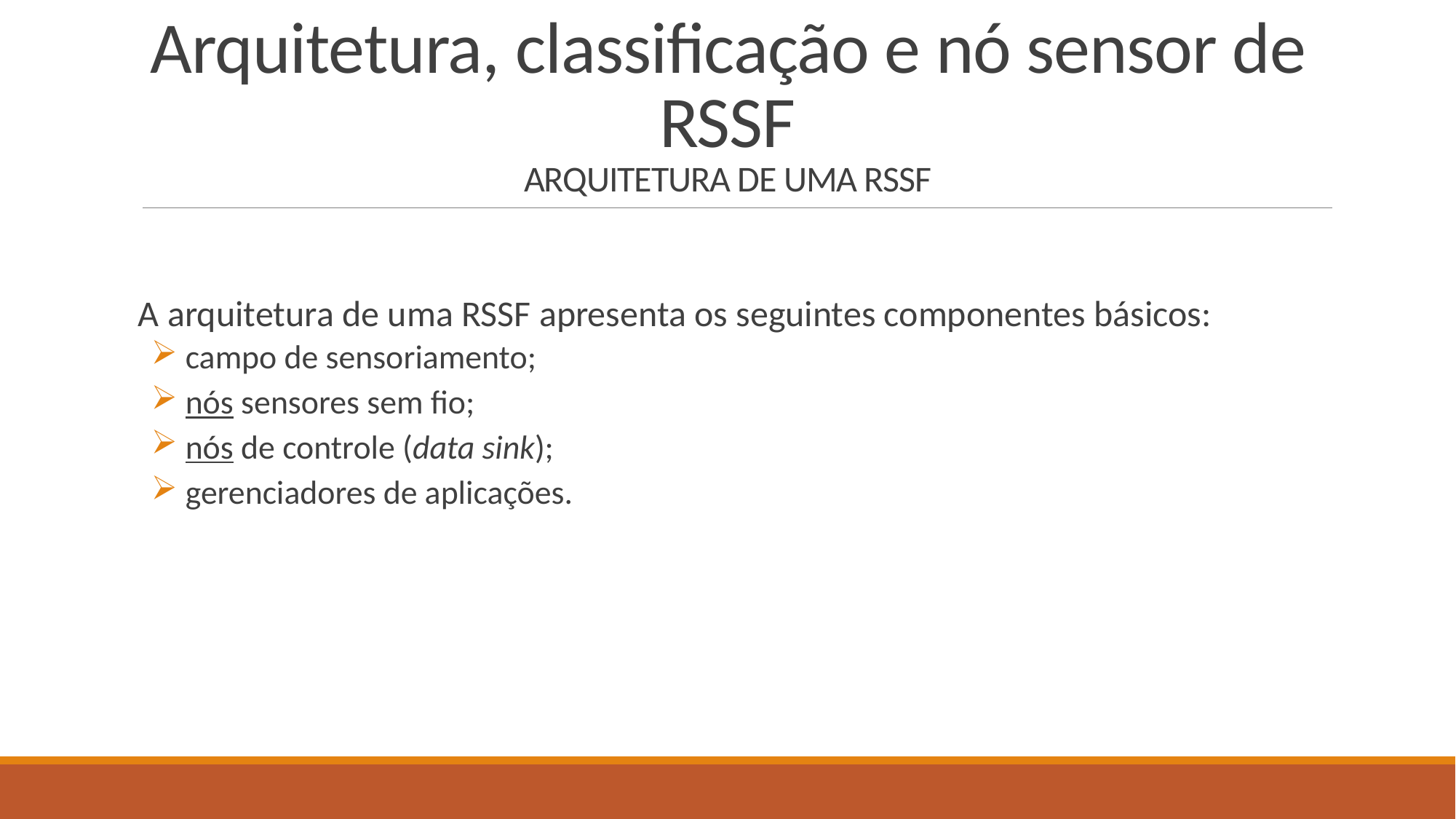

# Arquitetura, classificação e nó sensor de RSSF ARQUITETURA DE UMA RSSF
A arquitetura de uma RSSF apresenta os seguintes componentes básicos:
 campo de sensoriamento;
 nós sensores sem fio;
 nós de controle (data sink);
 gerenciadores de aplicações.